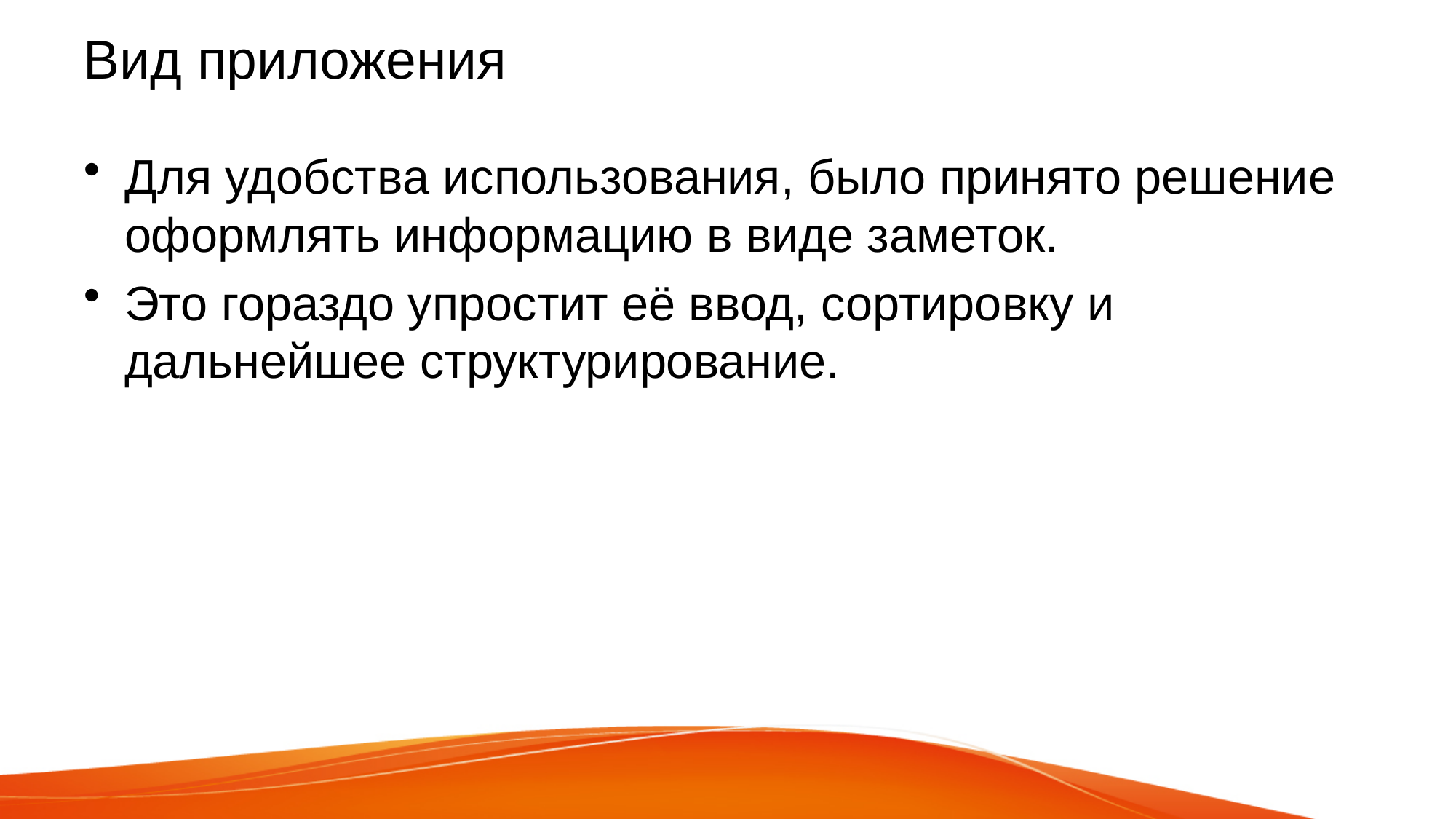

# Вид приложения
Для удобства использования, было принято решение оформлять информацию в виде заметок.
Это гораздо упростит её ввод, сортировку и дальнейшее структурирование.